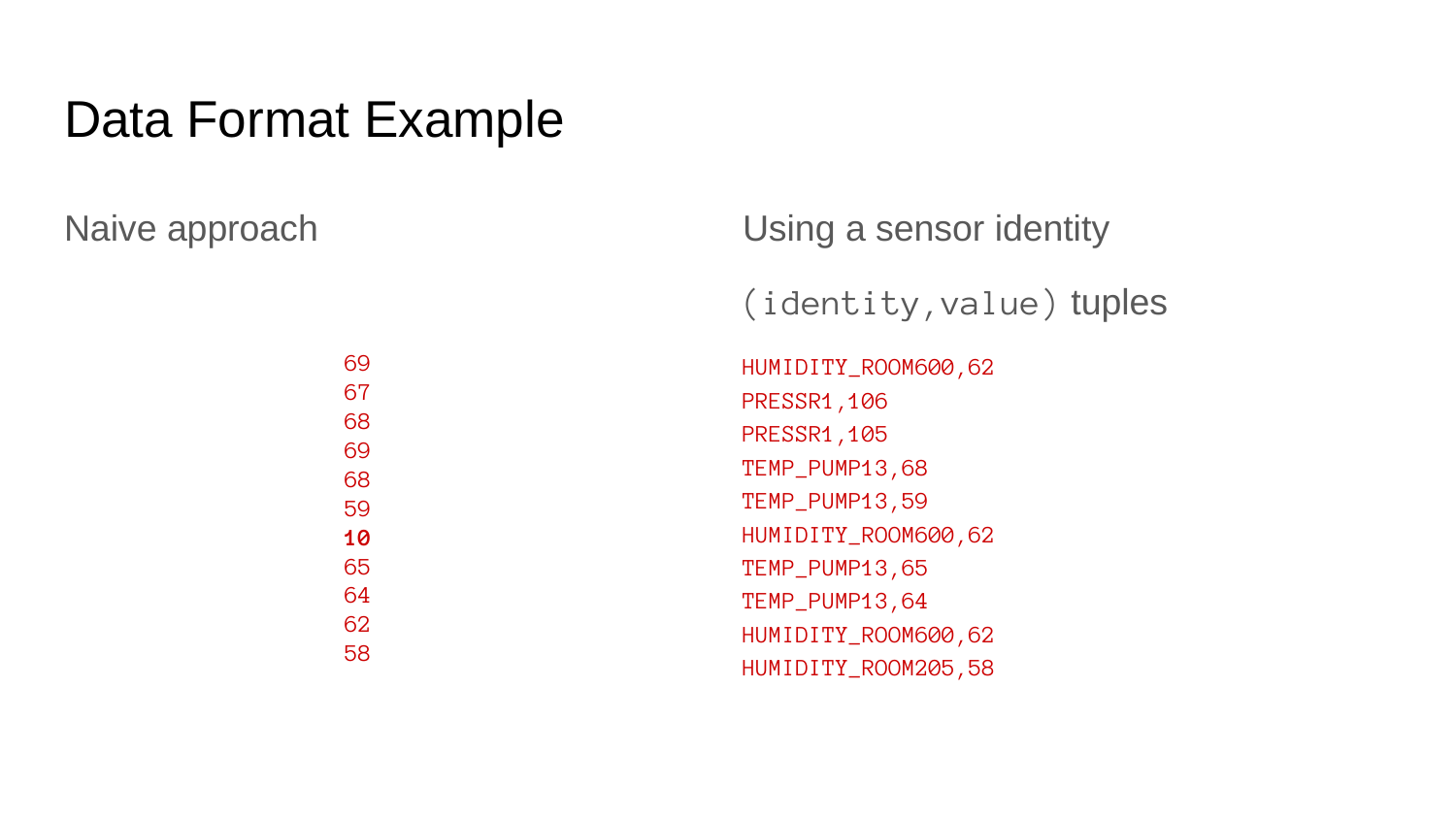

# Data Format Example
Naive approach

69
67
68
69
68
59
10
65
64
62
58

Using a sensor identity
(identity,value) tuples
HUMIDITY_ROOM600,62
PRESSR1,106
PRESSR1,105
TEMP_PUMP13,68
TEMP_PUMP13,59
HUMIDITY_ROOM600,62
TEMP_PUMP13,65
TEMP_PUMP13,64
HUMIDITY_ROOM600,62
HUMIDITY_ROOM205,58